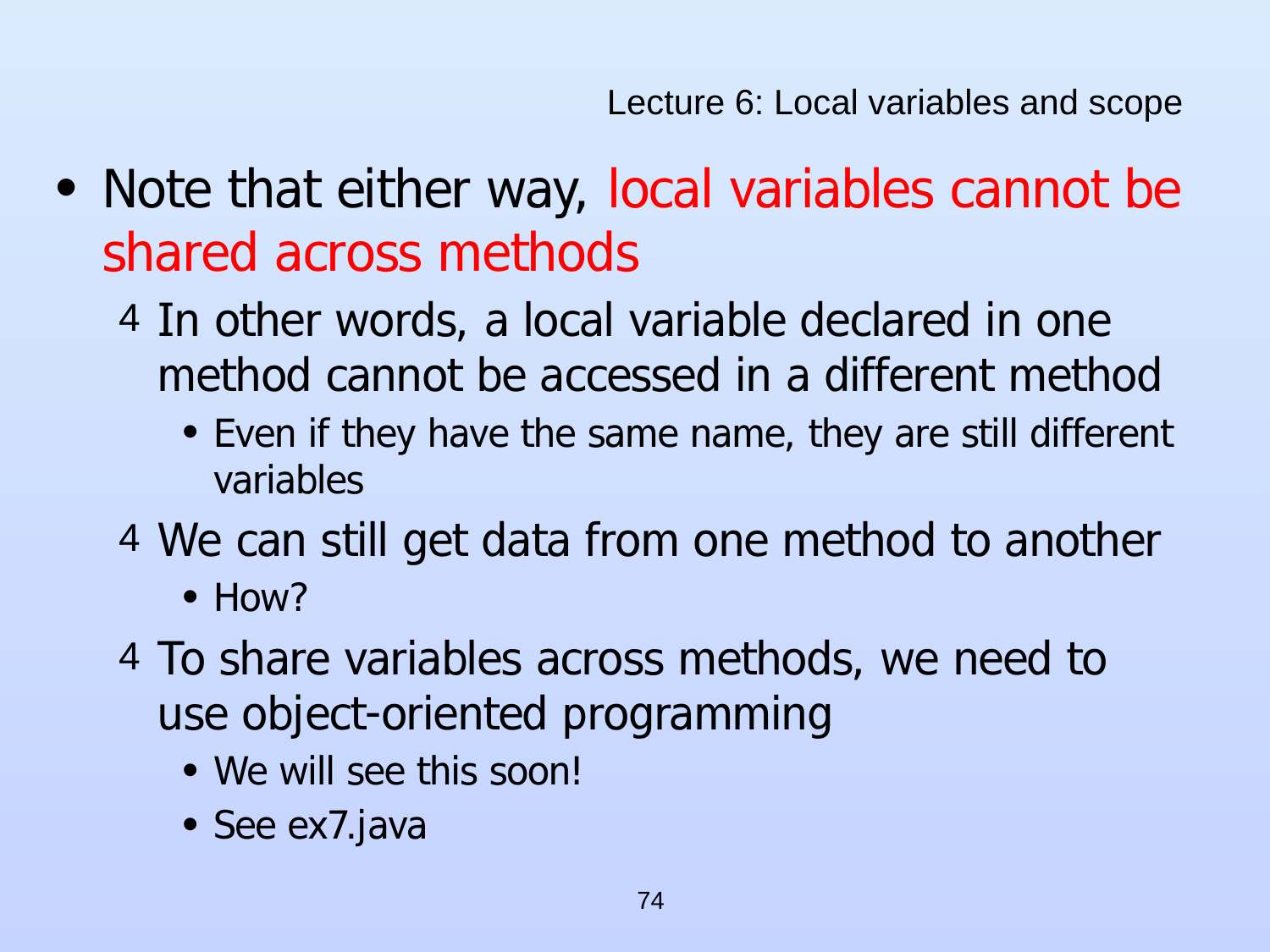

# Lecture 6: Local variables and scope
Note that either way, local variables cannot be shared across methods
In other words, a local variable declared in one method cannot be accessed in a different method
Even if they have the same name, they are still different variables
We can still get data from one method to another
How?
To share variables across methods, we need to use object-oriented programming
We will see this soon!
See ex7.java
74